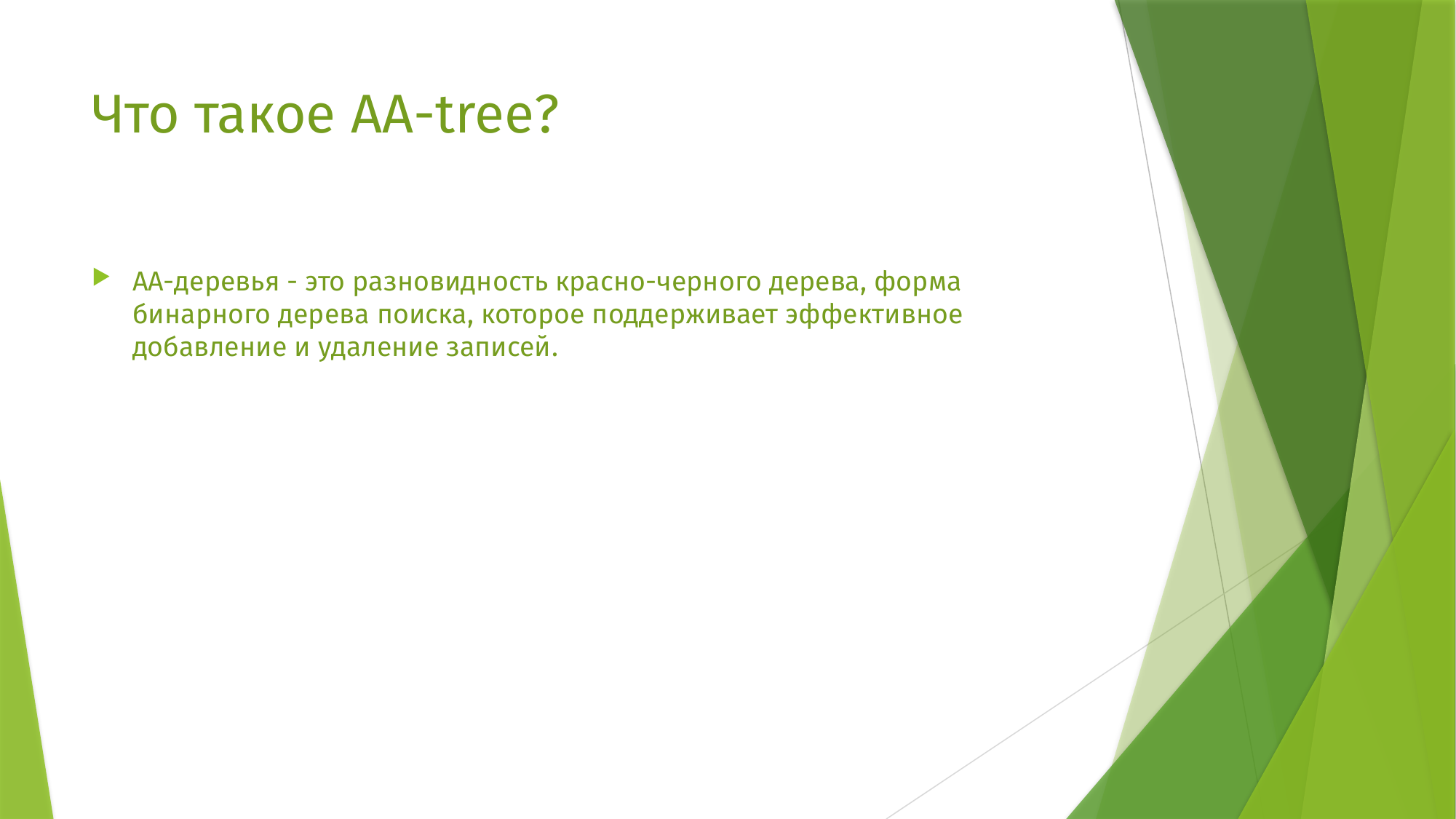

# Что такое AA-tree?
AA-деревья - это разновидность красно-черного дерева, форма бинарного дерева поиска, которое поддерживает эффективное добавление и удаление записей.